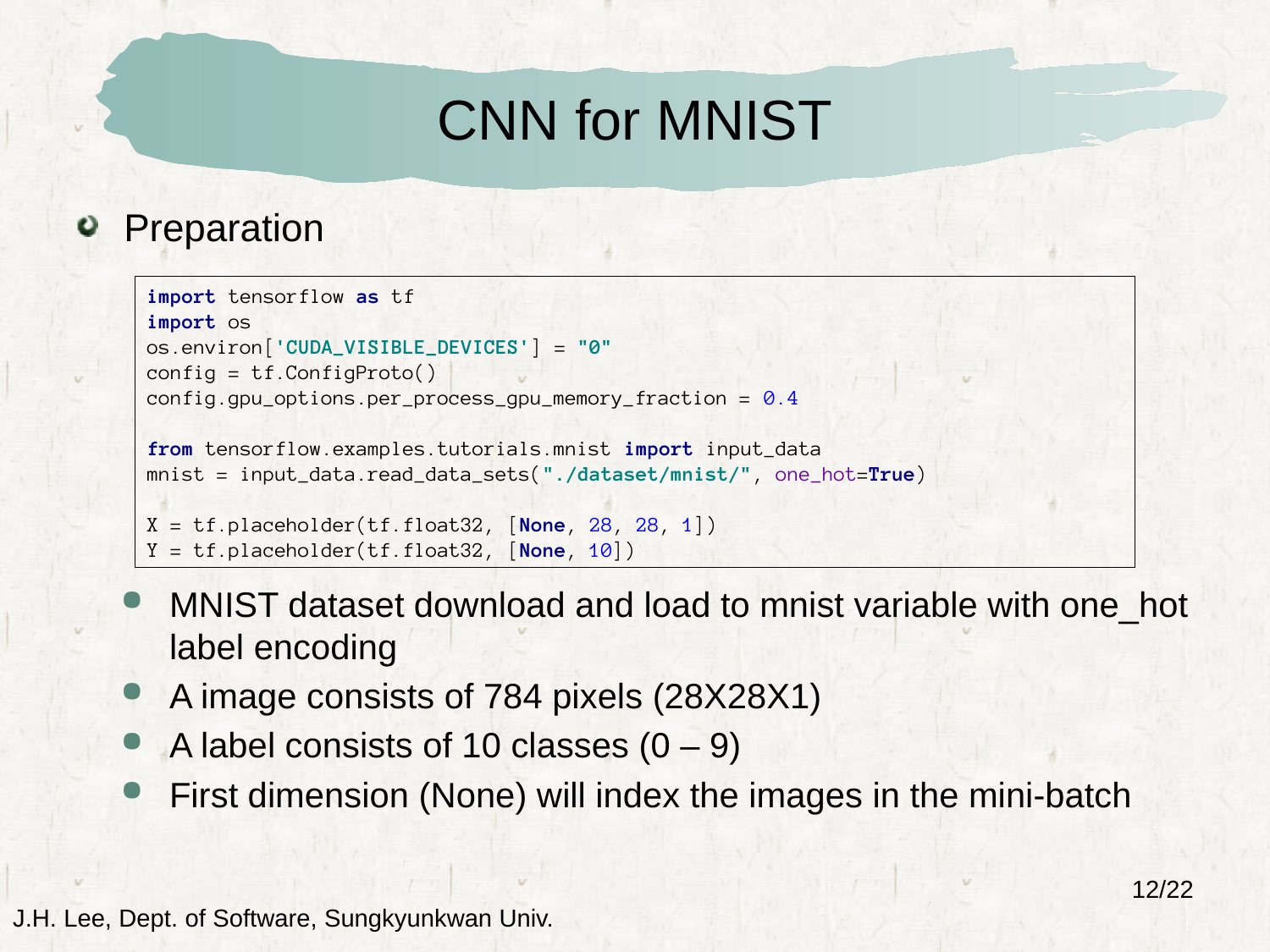

# CNN for MNIST
Preparation

MNIST dataset download and load to mnist variable with one_hot label encoding
A image consists of 784 pixels (28X28X1)
A label consists of 10 classes (0 – 9)
First dimension (None) will index the images in the mini-batch

import tensorflow as tf
import os
os.environ['CUDA_VISIBLE_DEVICES'] = "0"
config = tf.ConfigProto()
config.gpu_options.per_process_gpu_memory_fraction = 0.4
from tensorflow.examples.tutorials.mnist import input_data
mnist = input_data.read_data_sets("./dataset/mnist/", one_hot=True)
X = tf.placeholder(tf.float32, [None, 28, 28, 1])
Y = tf.placeholder(tf.float32, [None, 10])
12/22
J.H. Lee, Dept. of Software, Sungkyunkwan Univ.